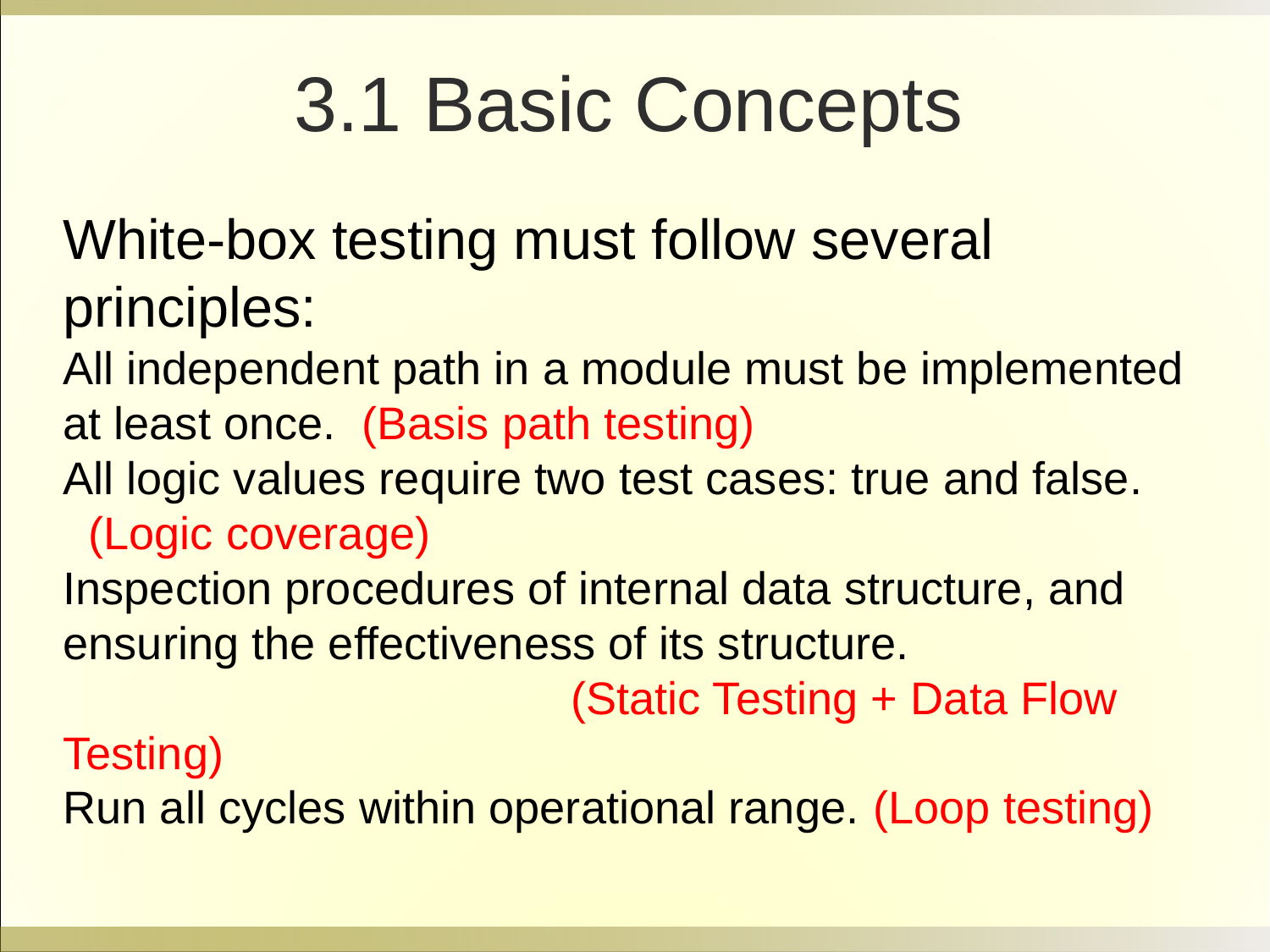

3.1 Basic Concepts
White-box testing must follow several principles:
All independent path in a module must be implemented at least once.  (Basis path testing)
All logic values require two test cases: true and false.        (Logic coverage)
Inspection procedures of internal data structure, and ensuring the effectiveness of its structure.
				(Static Testing + Data Flow Testing)
Run all cycles within operational range. (Loop testing)